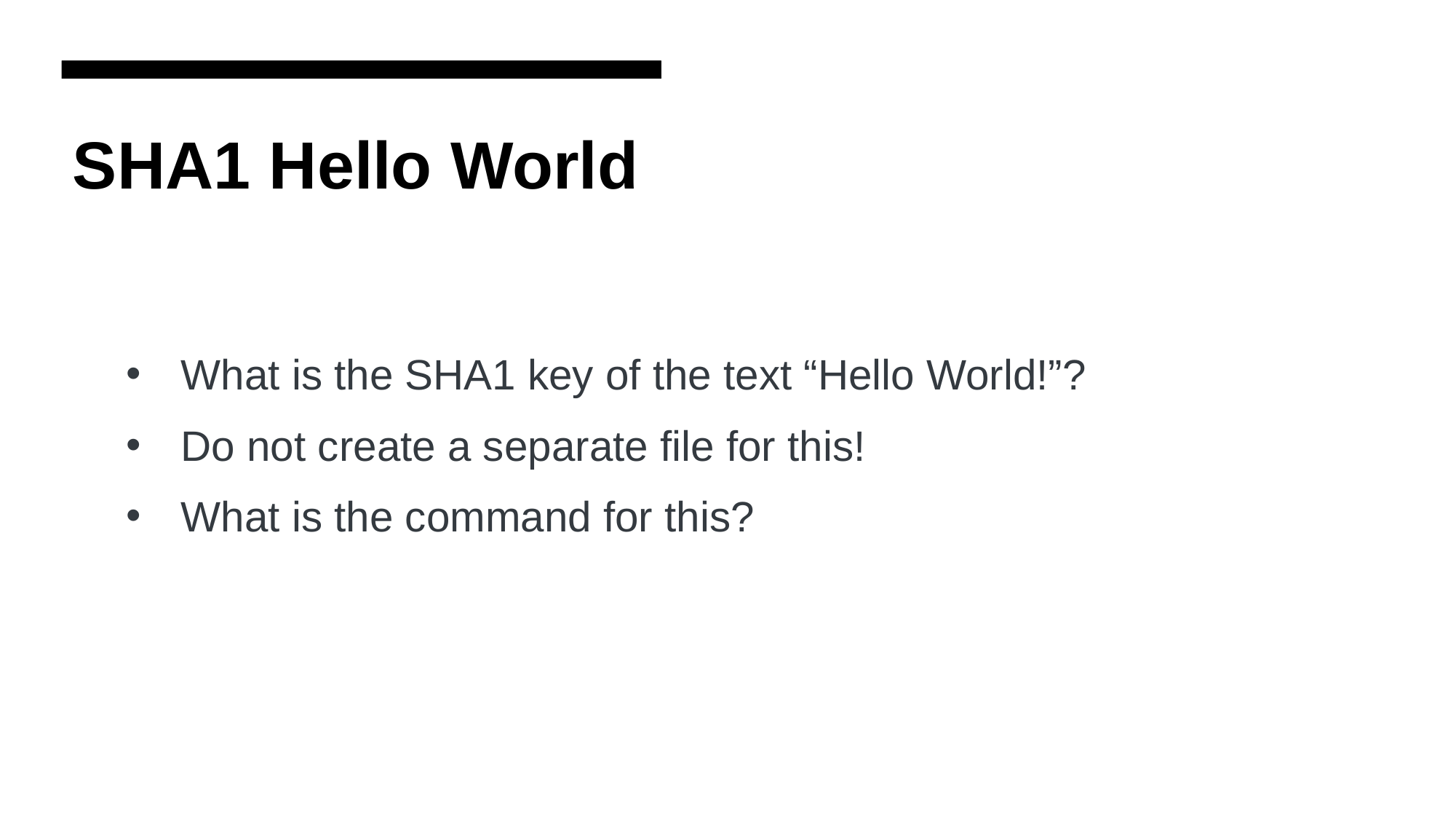

# SHA1 Hello World
What is the SHA1 key of the text “Hello World!”?
Do not create a separate file for this!
What is the command for this?